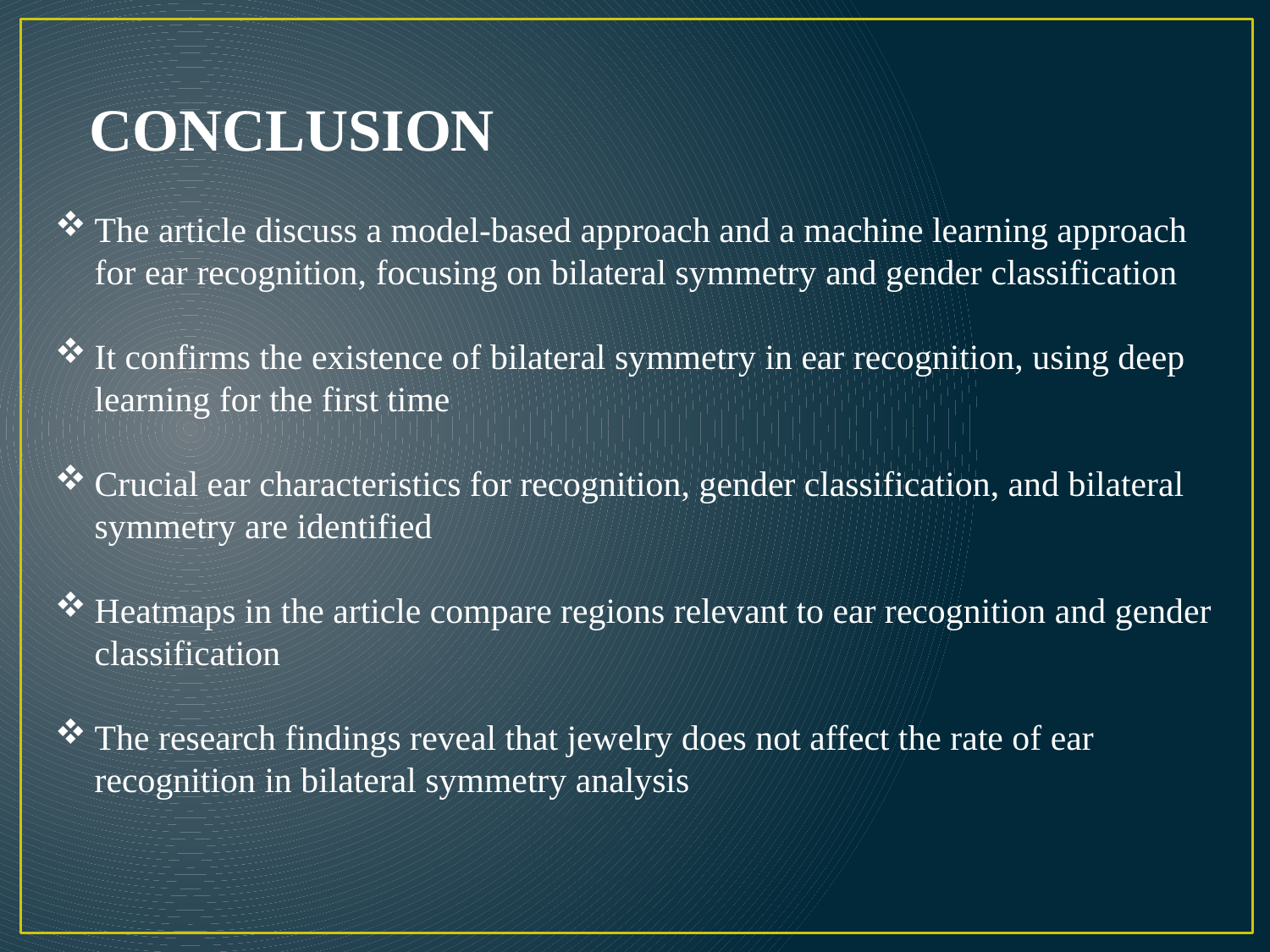

CONCLUSION
The article discuss a model-based approach and a machine learning approach for ear recognition, focusing on bilateral symmetry and gender classification

It confirms the existence of bilateral symmetry in ear recognition, using deep learning for the first time

Crucial ear characteristics for recognition, gender classification, and bilateral symmetry are identified

Heatmaps in the article compare regions relevant to ear recognition and gender classification

The research findings reveal that jewelry does not affect the rate of ear recognition in bilateral symmetry analysis